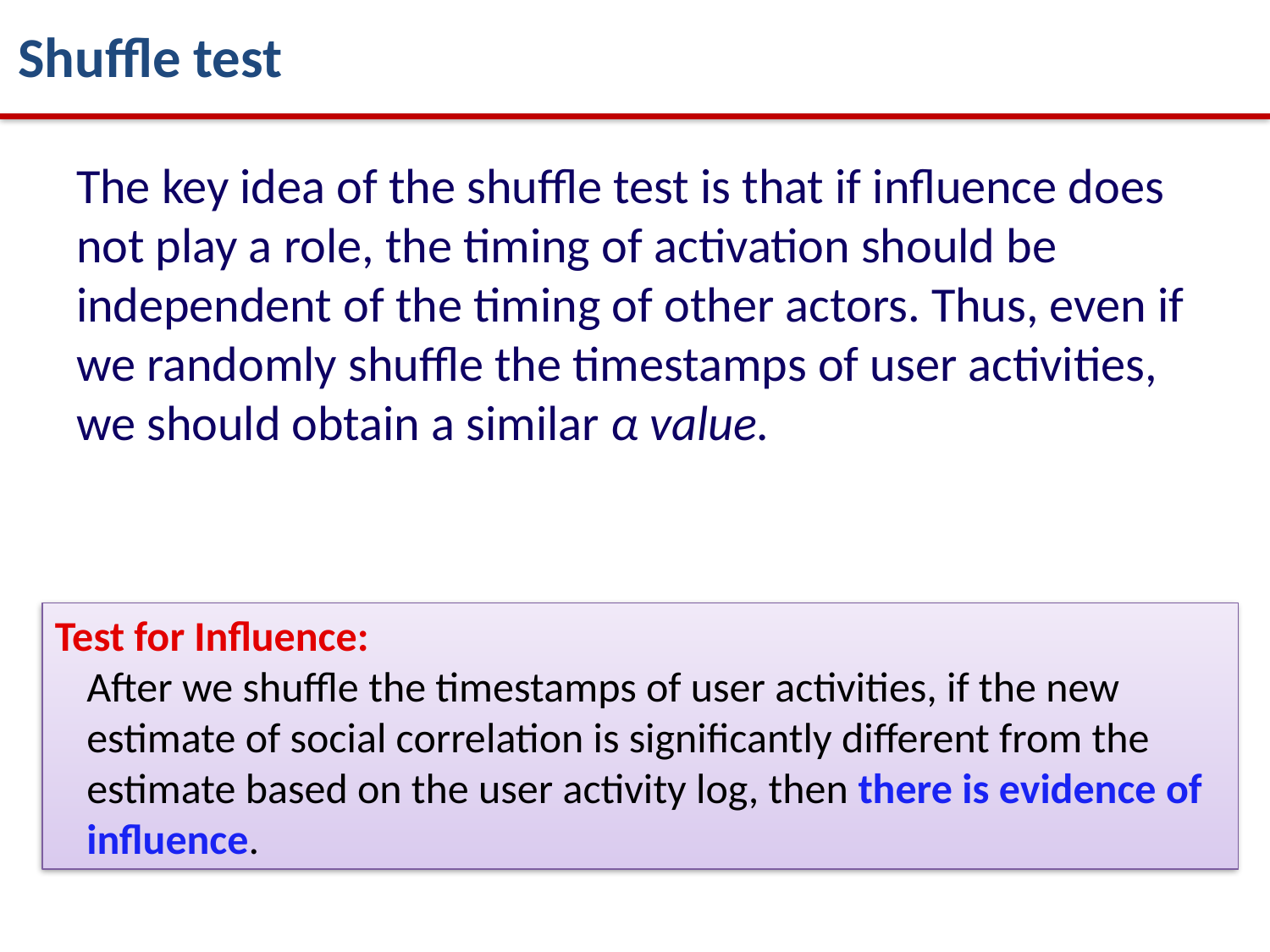

# Shuffle test
The key idea of the shuffle test is that if influence does not play a role, the timing of activation should be independent of the timing of other actors. Thus, even if we randomly shuffle the timestamps of user activities, we should obtain a similar α value.

Test for Influence:
After we shuffle the timestamps of user activities, if the new estimate of social correlation is significantly different from the estimate based on the user activity log, then there is evidence of influence.